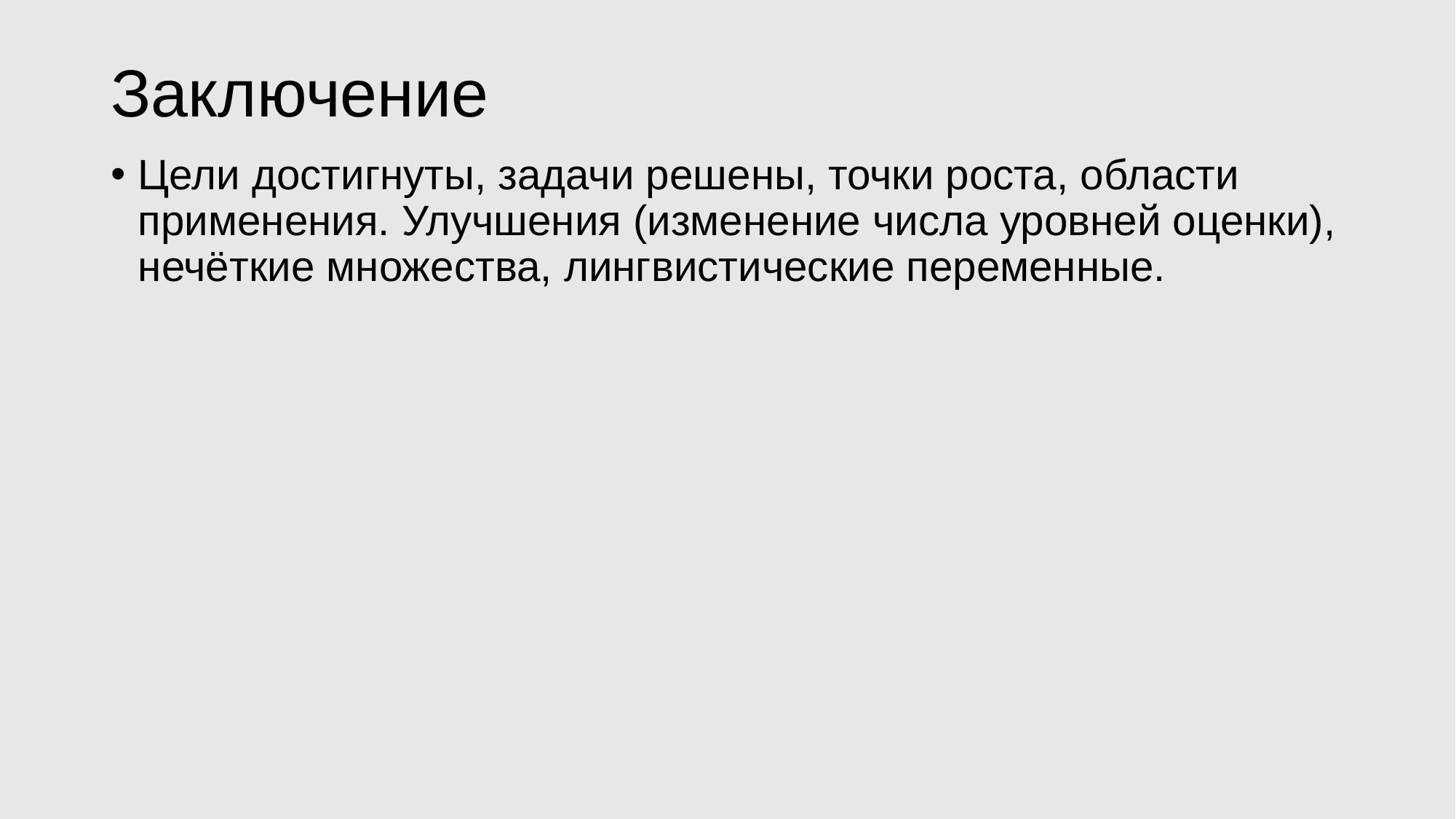

# Заключение
Цели достигнуты, задачи решены, точки роста, области применения. Улучшения (изменение числа уровней оценки), нечёткие множества, лингвистические переменные.